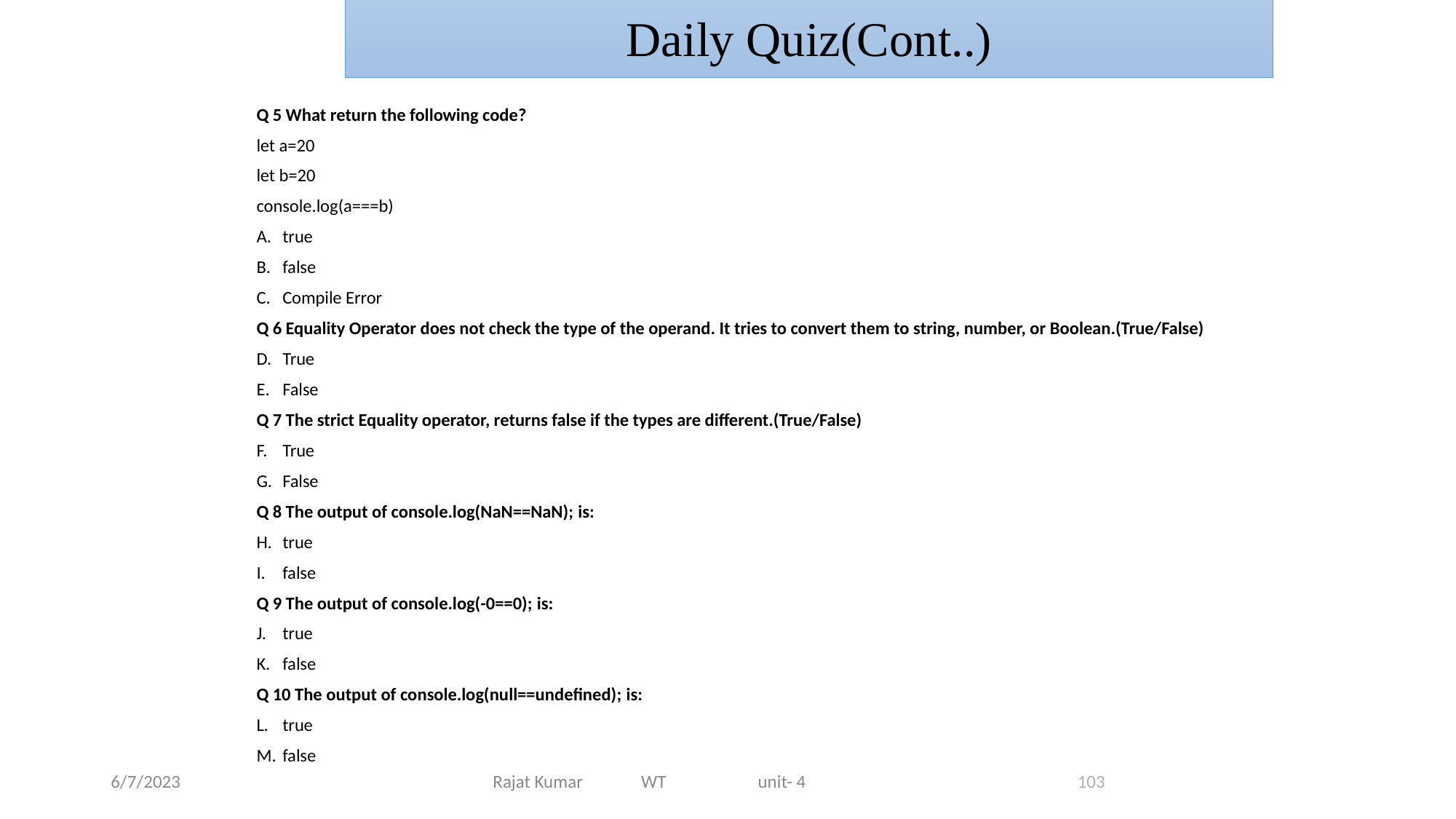

Daily Quiz(Cont..)
Q 5 What return the following code?
let a=20
let b=20
console.log(a===b)
true
false
Compile Error
Q 6 Equality Operator does not check the type of the operand. It tries to convert them to string, number, or Boolean.(True/False)
True
False
Q 7 The strict Equality operator, returns false if the types are different.(True/False)
True
False
Q 8 The output of console.log(NaN==NaN); is:
true
false
Q 9 The output of console.log(-0==0); is:
true
false
Q 10 The output of console.log(null==undefined); is:
true
false

6/7/2023
Rajat Kumar              WT                      unit- 4
103